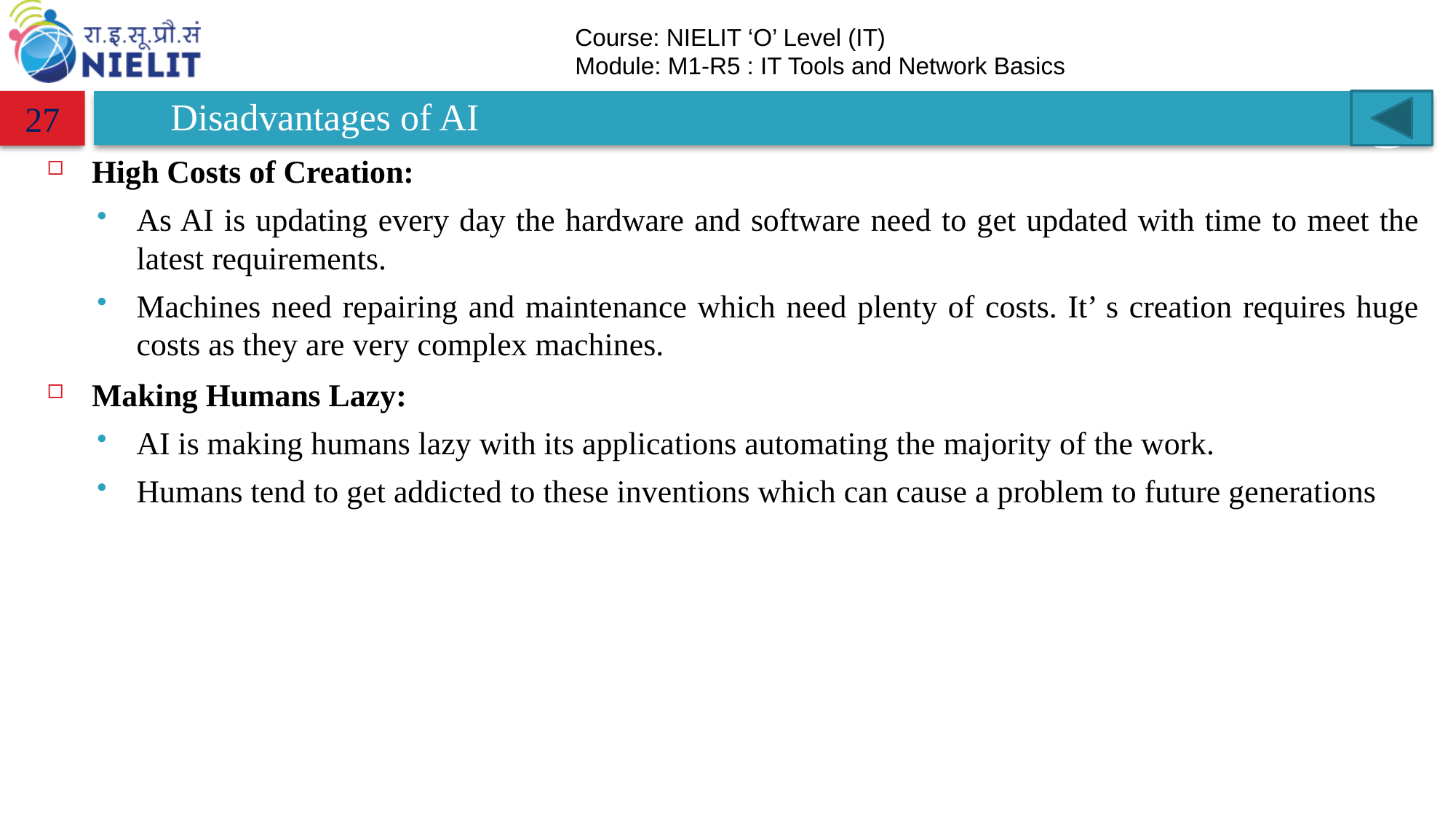

# Disadvantages of AI
27
High Costs of Creation:
As AI is updating every day the hardware and software need to get updated with time to meet the latest requirements.
Machines need repairing and maintenance which need plenty of costs. It’ s creation requires huge costs as they are very complex machines.
Making Humans Lazy:
AI is making humans lazy with its applications automating the majority of the work.
Humans tend to get addicted to these inventions which can cause a problem to future generations